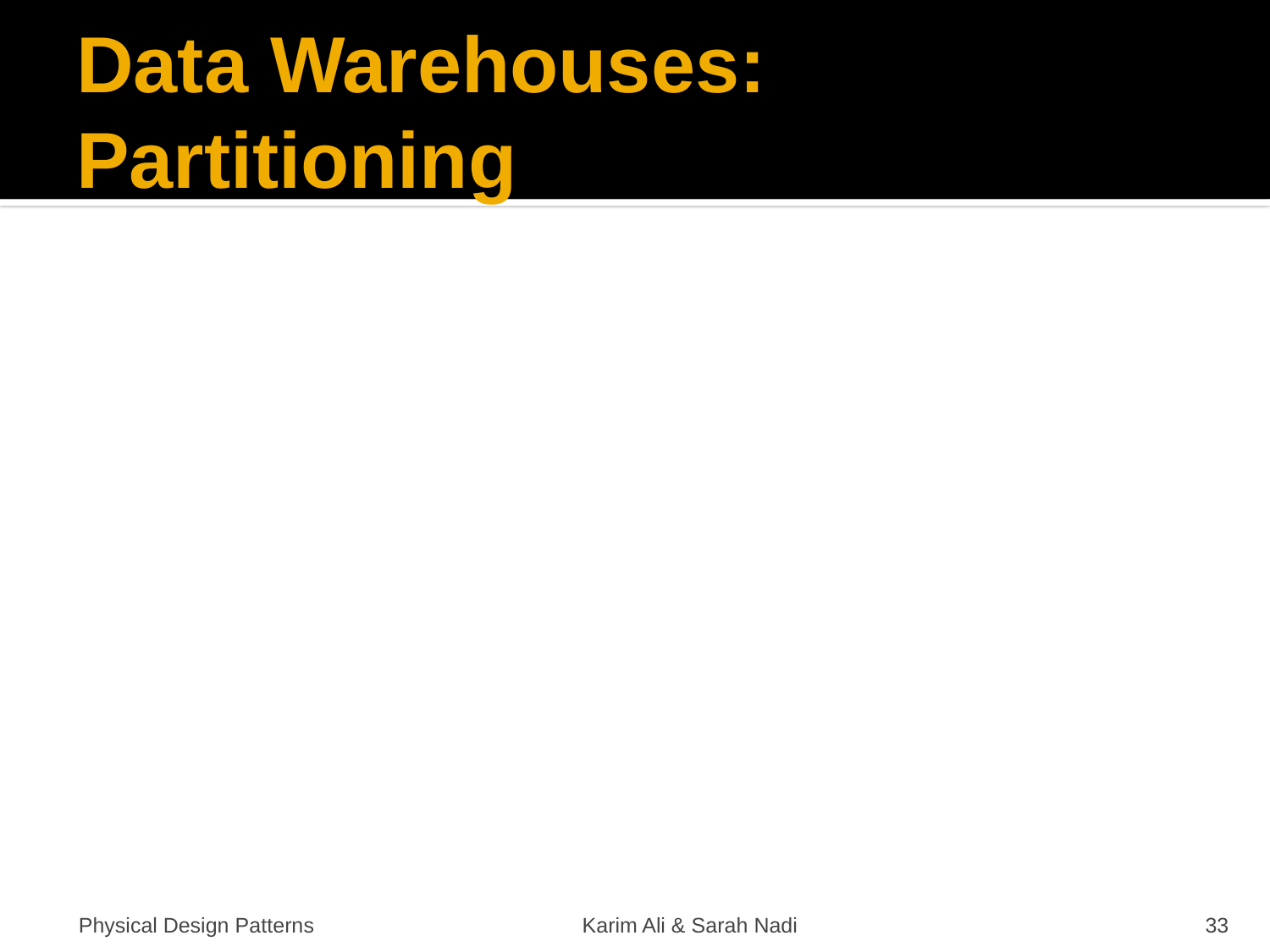

# Data Warehouses: Partitioning

Physical Design Patterns
Karim Ali & Sarah Nadi
33